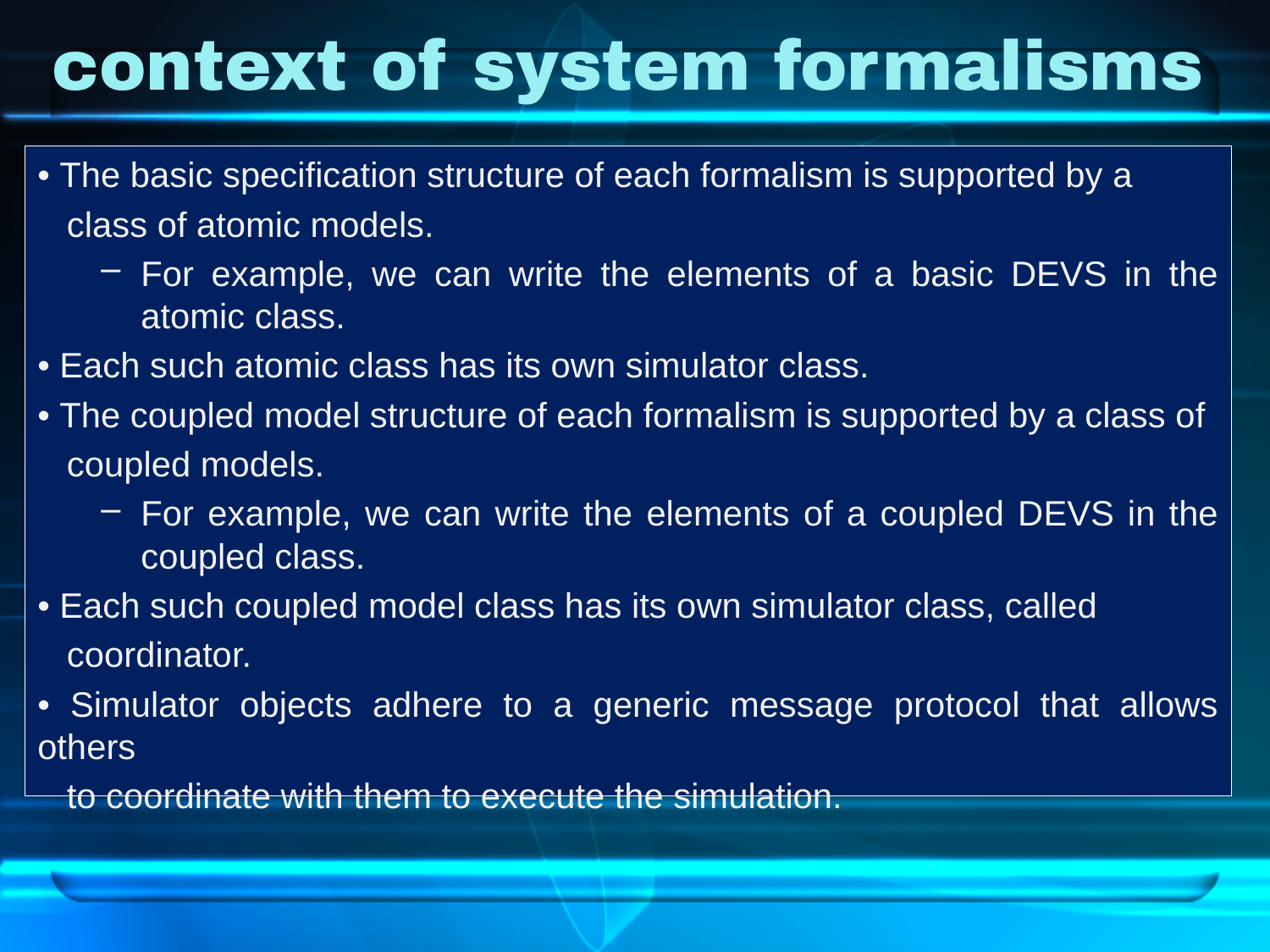

# context of system formalisms
• The basic specification structure of each formalism is supported by a
   class of atomic models.
For example, we can write the elements of a basic DEVS in the atomic class.
• Each such atomic class has its own simulator class.
• The coupled model structure of each formalism is supported by a class of
   coupled models.
For example, we can write the elements of a coupled DEVS in the coupled class.
• Each such coupled model class has its own simulator class, called
   coordinator.
• Simulator objects adhere to a generic message protocol that allows others
   to coordinate with them to execute the simulation.